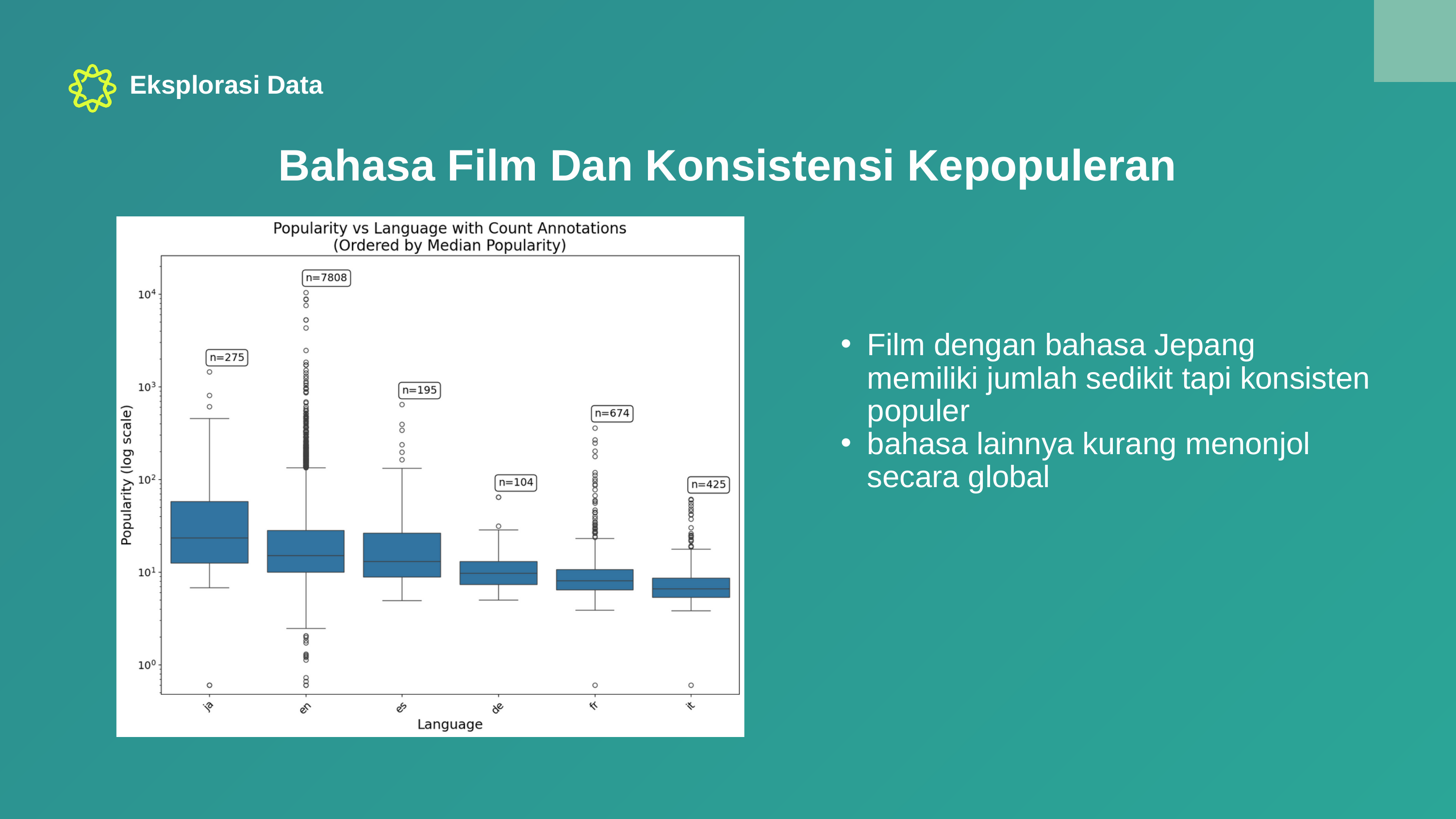

Eksplorasi Data
Bahasa Film Dan Konsistensi Kepopuleran

Film dengan bahasa Jepang memiliki jumlah sedikit tapi konsisten populer
bahasa lainnya kurang menonjol secara global